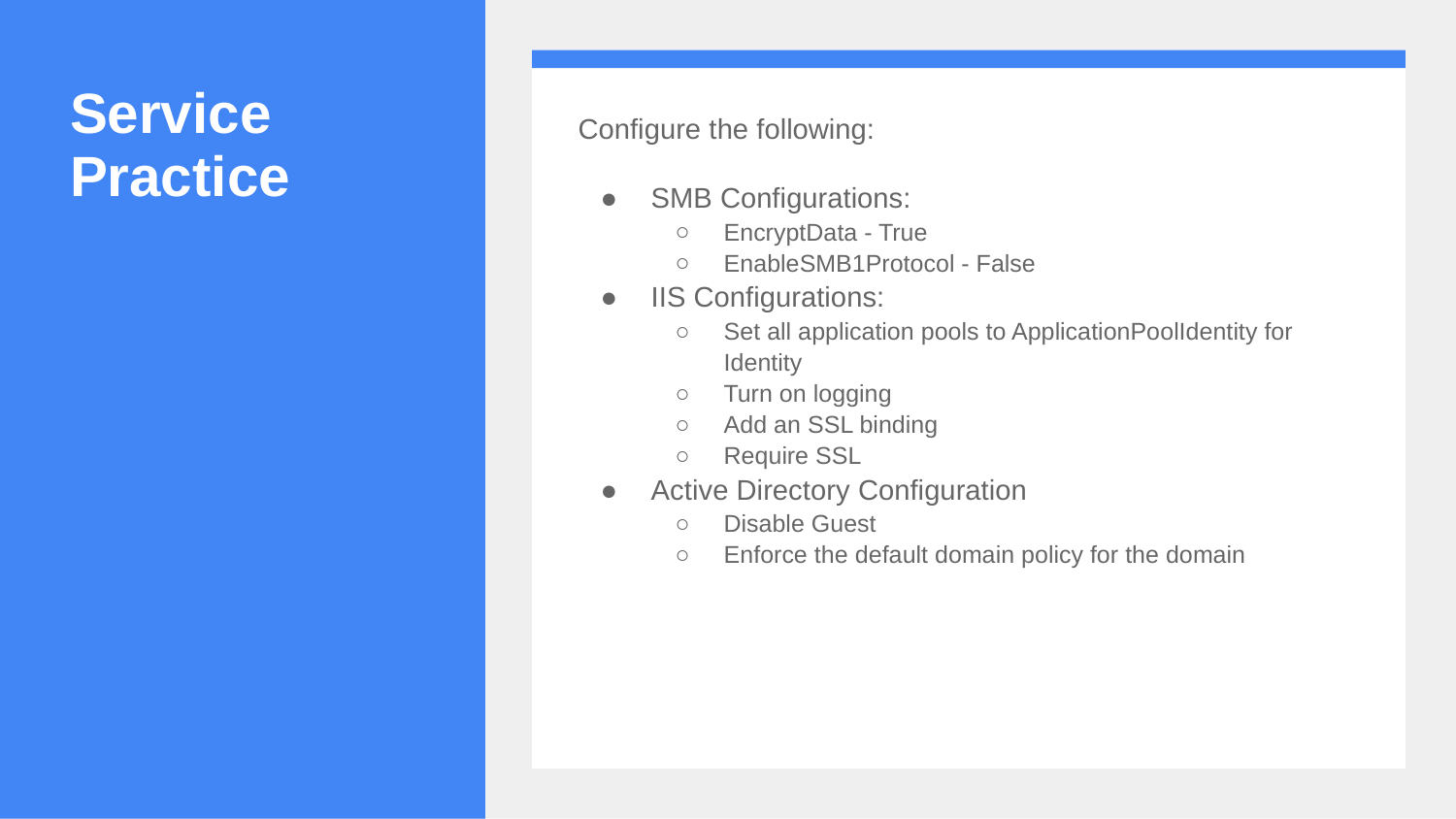

# Service Practice
Configure the following:
SMB Configurations:
EncryptData - True
EnableSMB1Protocol - False
IIS Configurations:
Set all application pools to ApplicationPoolIdentity for Identity
Turn on logging
Add an SSL binding
Require SSL
Active Directory Configuration
Disable Guest
Enforce the default domain policy for the domain